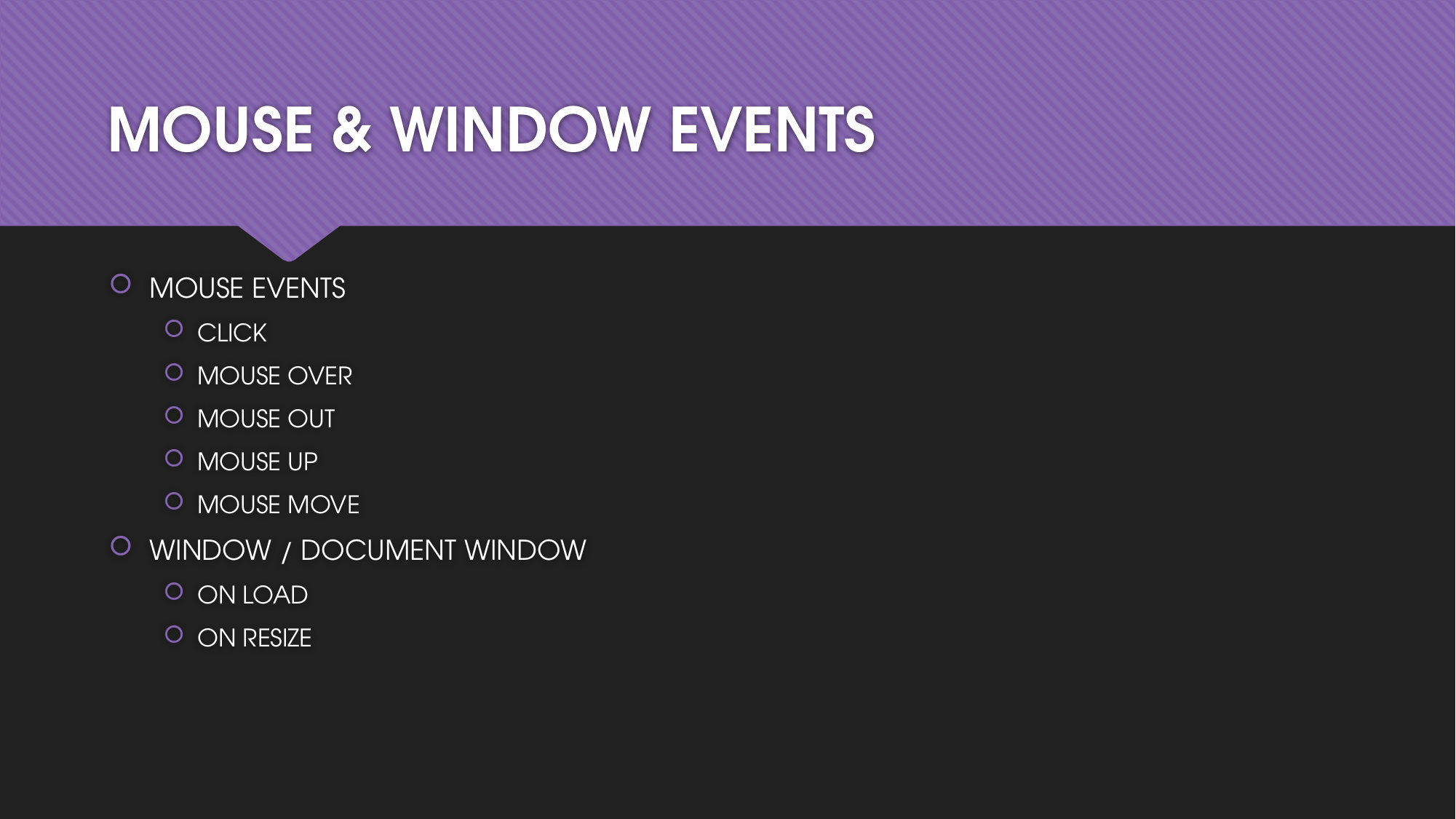

# MOUSE & WINDOW EVENTS
MOUSE EVENTS
CLICK
MOUSE OVER
MOUSE OUT
MOUSE UP
MOUSE MOVE
WINDOW / DOCUMENT WINDOW
ON LOAD
ON RESIZE